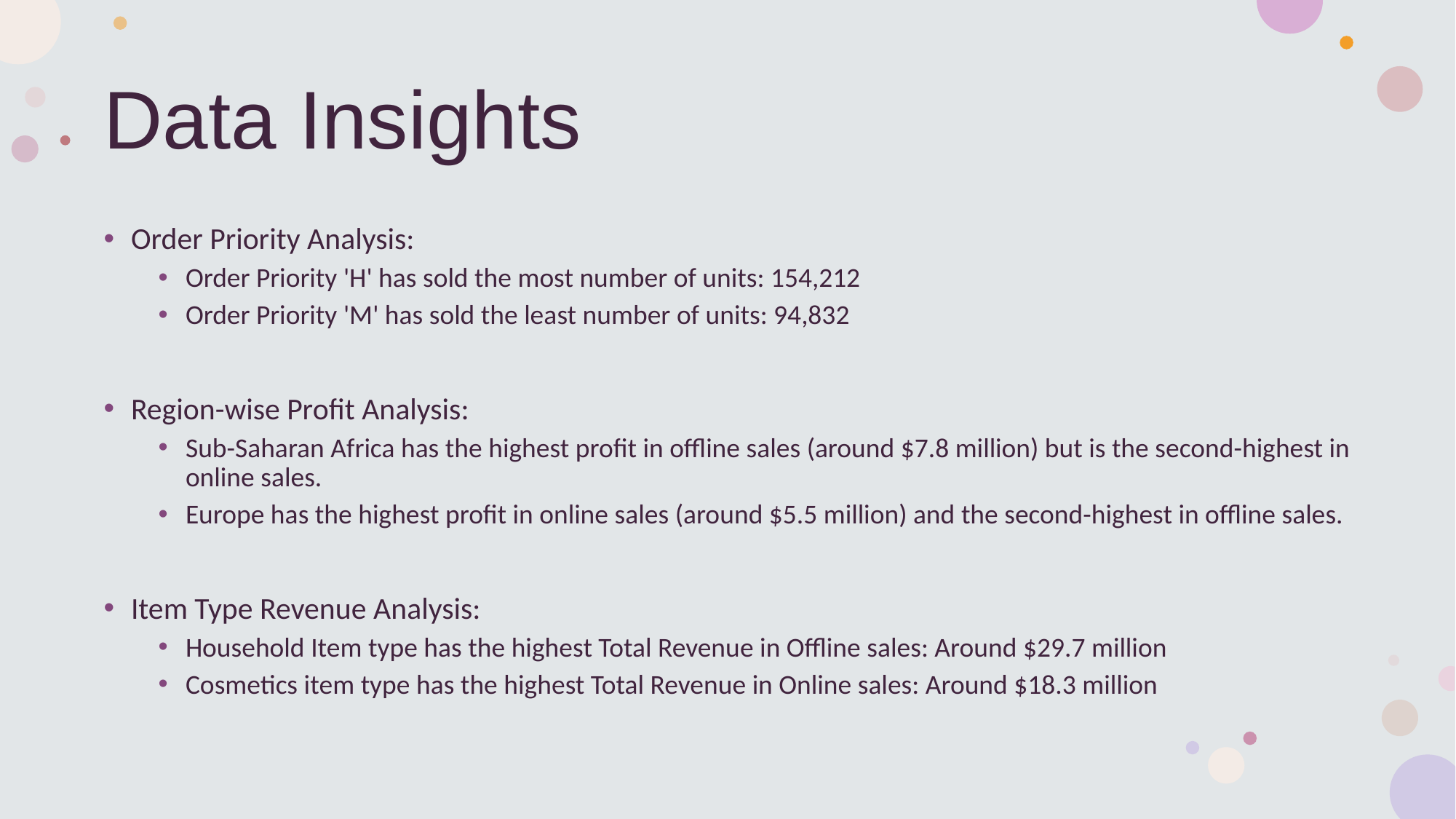

# Data Insights
Order Priority Analysis:
Order Priority 'H' has sold the most number of units: 154,212
Order Priority 'M' has sold the least number of units: 94,832

Region-wise Profit Analysis:
Sub-Saharan Africa has the highest profit in offline sales (around $7.8 million) but is the second-highest in online sales.
Europe has the highest profit in online sales (around $5.5 million) and the second-highest in offline sales.

Item Type Revenue Analysis:
Household Item type has the highest Total Revenue in Offline sales: Around $29.7 million
Cosmetics item type has the highest Total Revenue in Online sales: Around $18.3 million